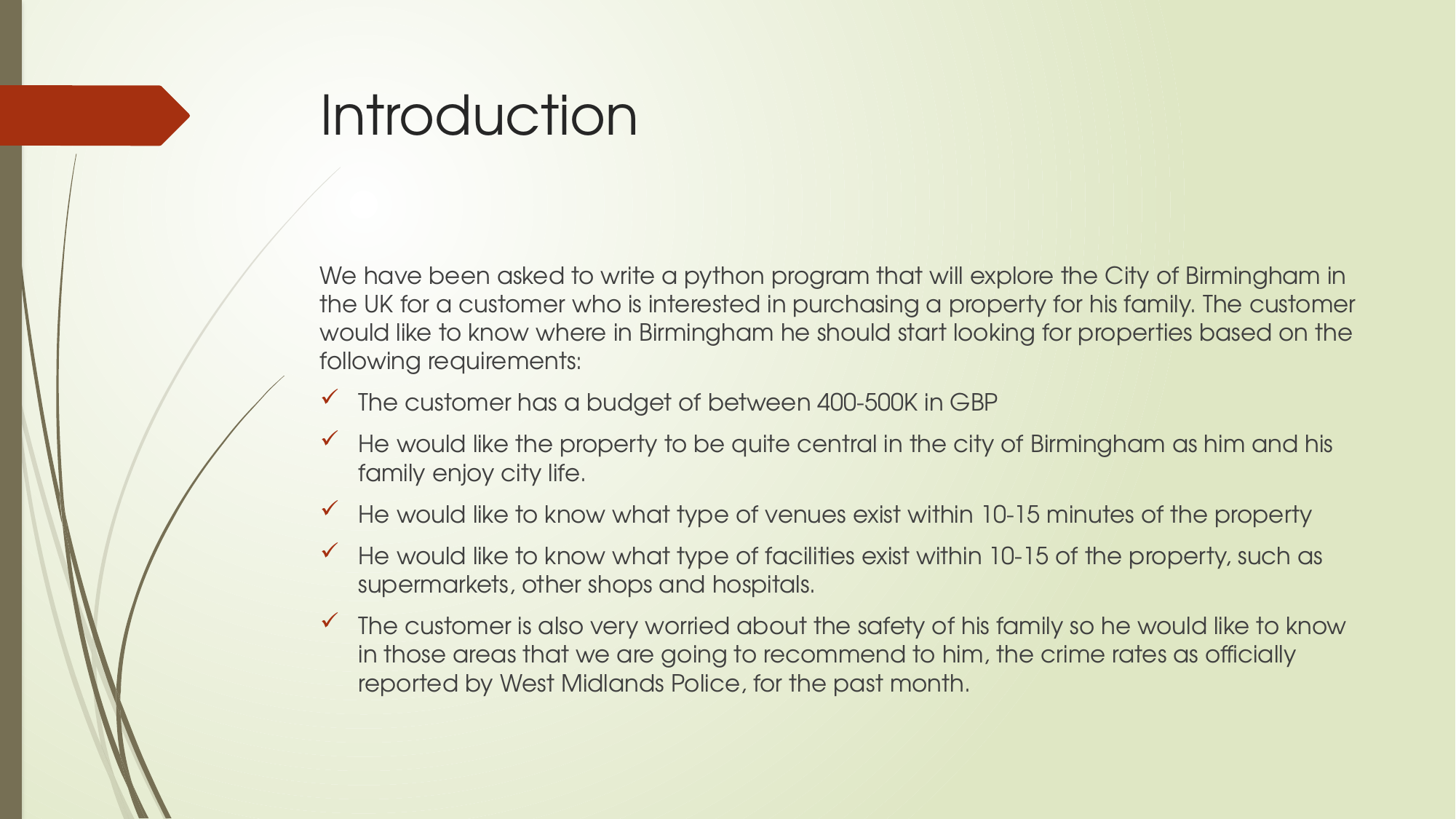

# Introduction
We have been asked to write a python program that will explore the City of Birmingham in the UK for a customer who is interested in purchasing a property for his family. The customer would like to know where in Birmingham he should start looking for properties based on the following requirements:
The customer has a budget of between 400-500K in GBP
He would like the property to be quite central in the city of Birmingham as him and his family enjoy city life.
He would like to know what type of venues exist within 10-15 minutes of the property
He would like to know what type of facilities exist within 10-15 of the property, such as supermarkets, other shops and hospitals.
The customer is also very worried about the safety of his family so he would like to know in those areas that we are going to recommend to him, the crime rates as officially reported by West Midlands Police, for the past month.